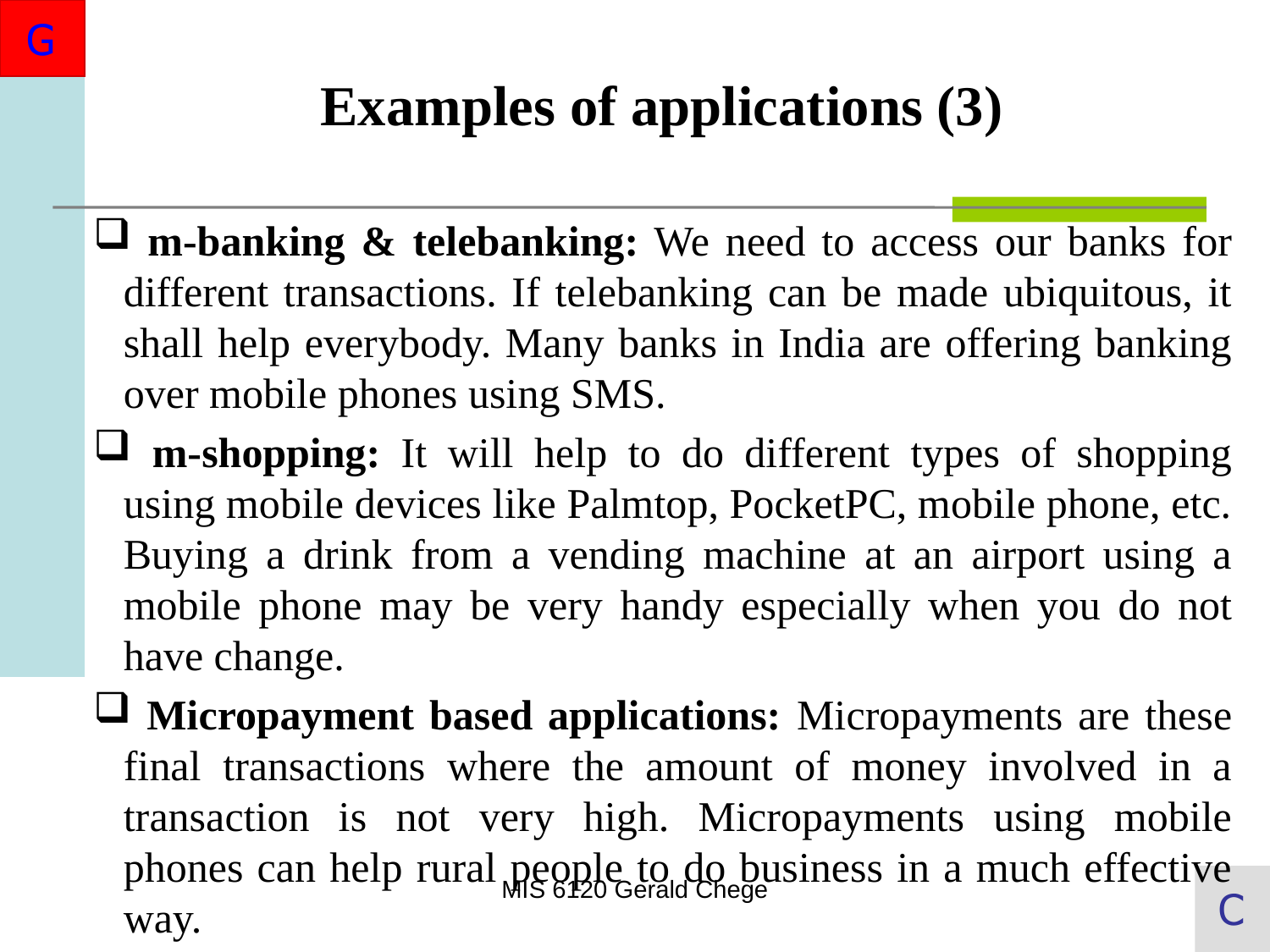

Examples of applications (3)
 m-banking & telebanking: We need to access our banks for different transactions. If telebanking can be made ubiquitous, it shall help everybody. Many banks in India are offering banking over mobile phones using SMS.
 m-shopping: It will help to do different types of shopping using mobile devices like Palmtop, PocketPC, mobile phone, etc. Buying a drink from a vending machine at an airport using a mobile phone may be very handy especially when you do not have change.
 Micropayment based applications: Micropayments are these final transactions where the amount of money involved in a transaction is not very high. Micropayments using mobile phones can help rural people to do business in a much effective way.

MIS 6120 Gerald Chege